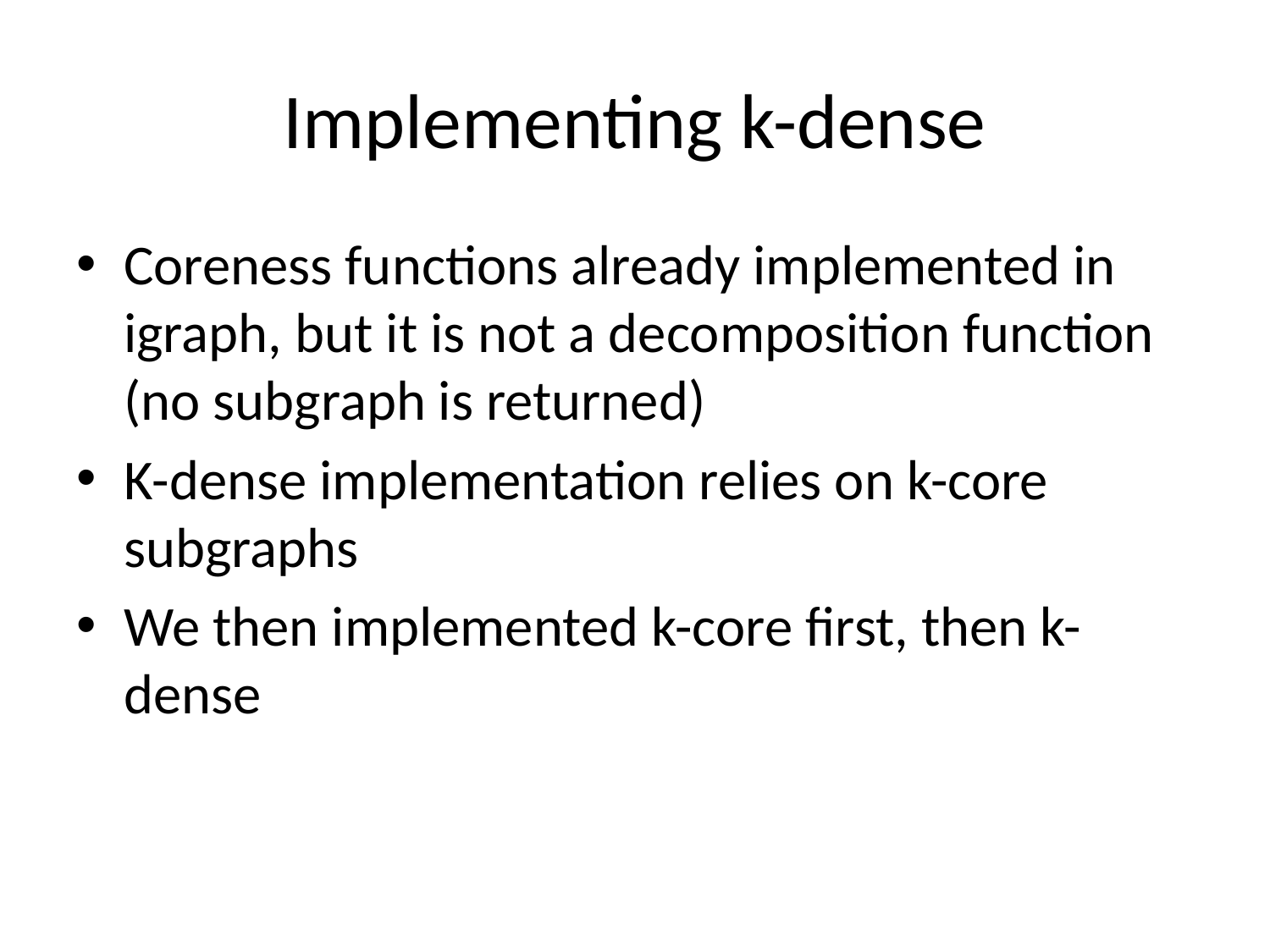

# Implementing k-dense
Coreness functions already implemented in igraph, but it is not a decomposition function (no subgraph is returned)
K-dense implementation relies on k-core subgraphs
We then implemented k-core first, then k-dense